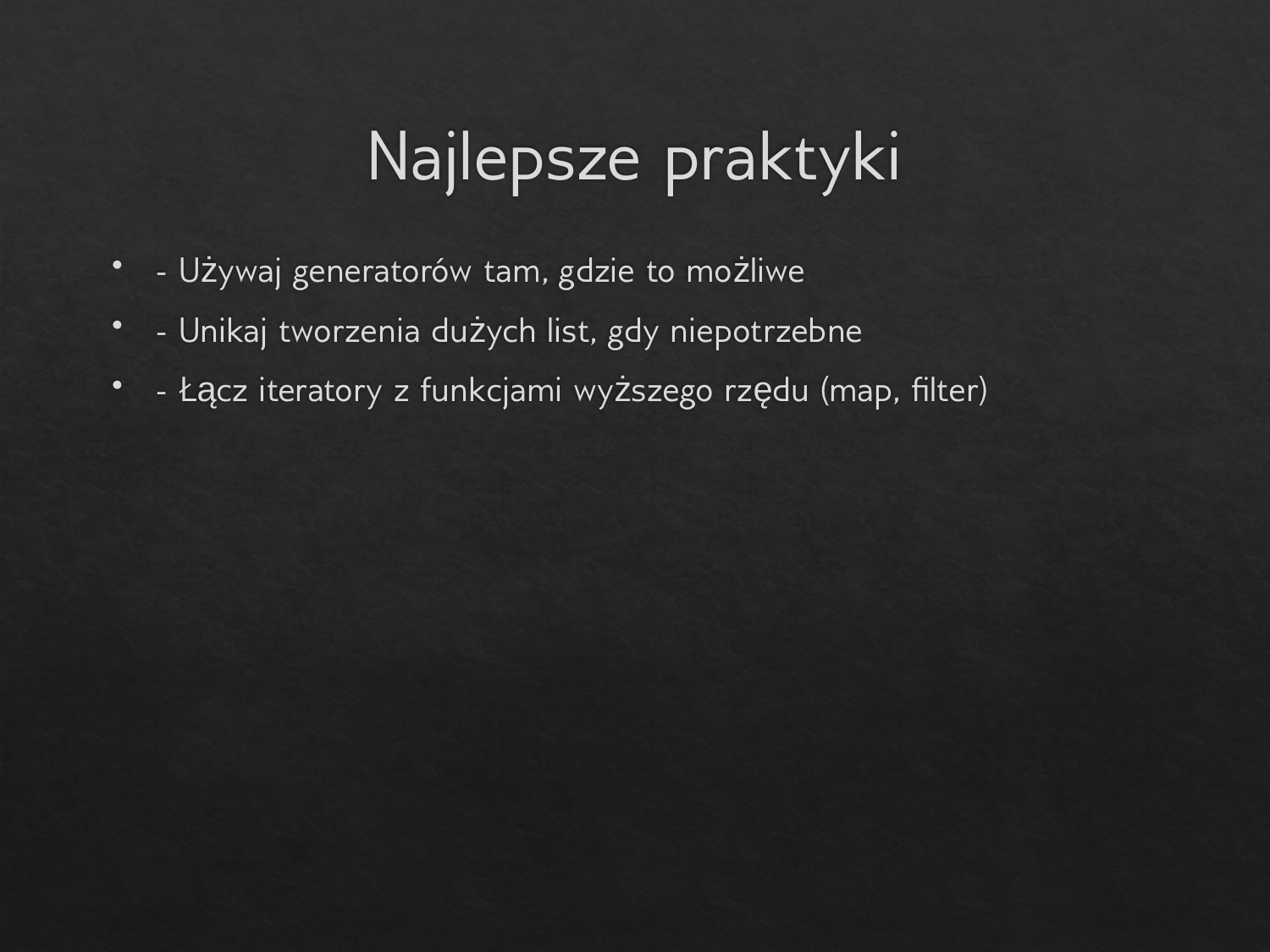

# Najlepsze praktyki
- Używaj generatorów tam, gdzie to możliwe
- Unikaj tworzenia dużych list, gdy niepotrzebne
- Łącz iteratory z funkcjami wyższego rzędu (map, filter)